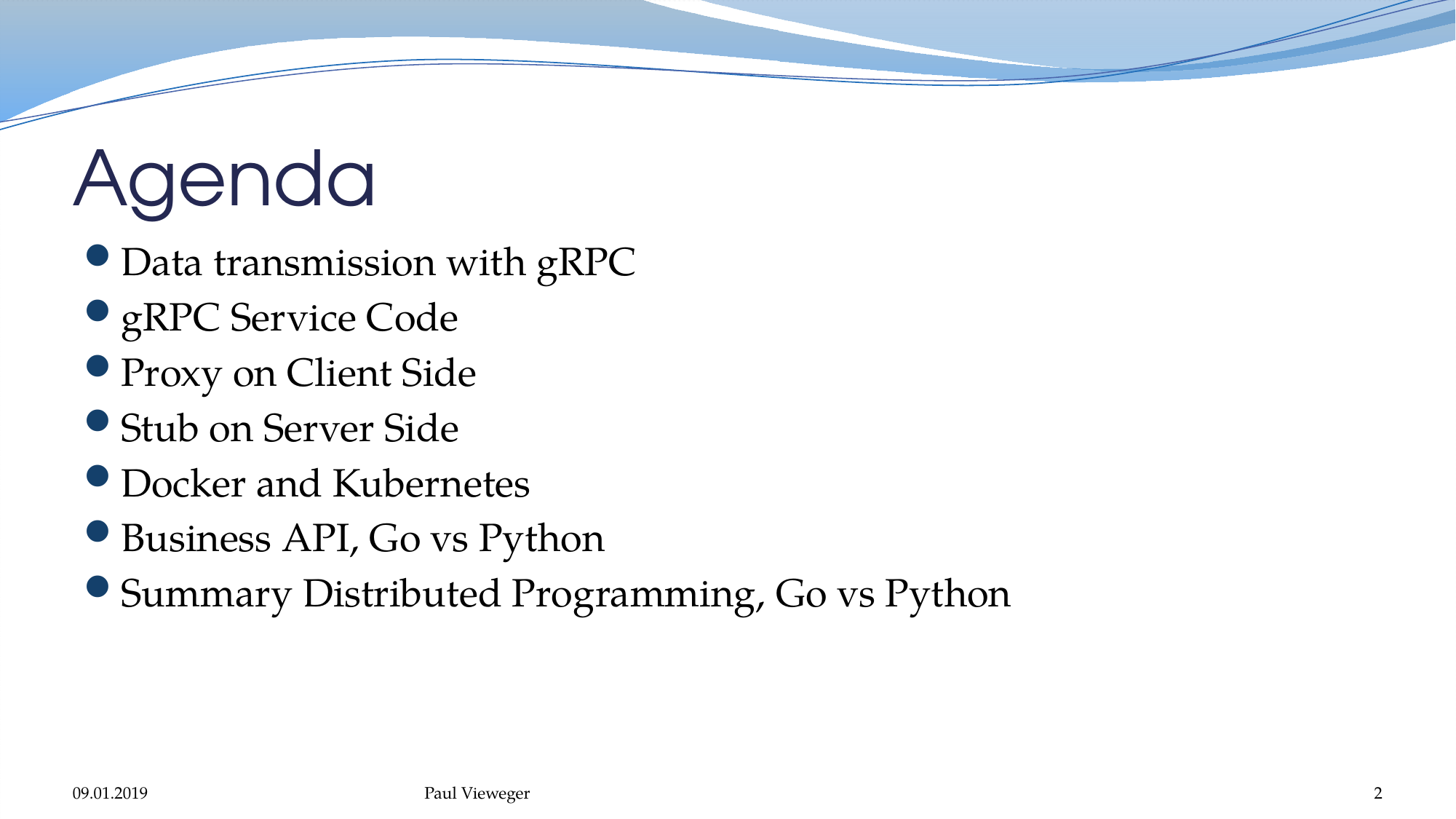

# Agenda
Data transmission with gRPC
gRPC Service Code
Proxy on Client Side
Stub on Server Side
Docker and Kubernetes
Business API, Go vs Python
Summary Distributed Programming, Go vs Python
09.01.2019
Paul Vieweger
2